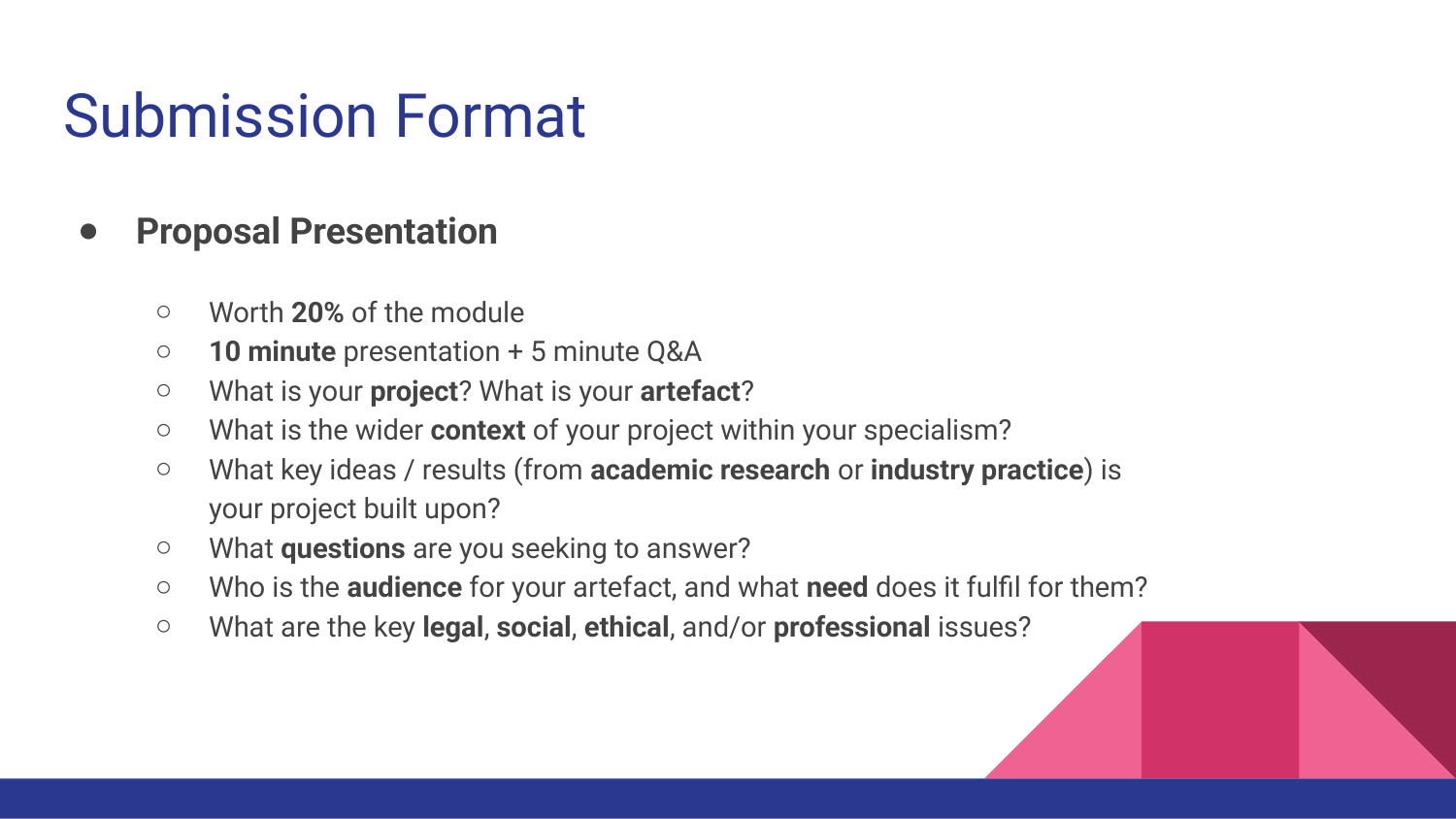

# Submission Format
Proposal Presentation

Worth 20% of the module
10 minute presentation + 5 minute Q&A
What is your project? What is your artefact?
What is the wider context of your project within your specialism?
What key ideas / results (from academic research or industry practice) is your project built upon?
What questions are you seeking to answer?
Who is the audience for your artefact, and what need does it fulfil for them?
What are the key legal, social, ethical, and/or professional issues?